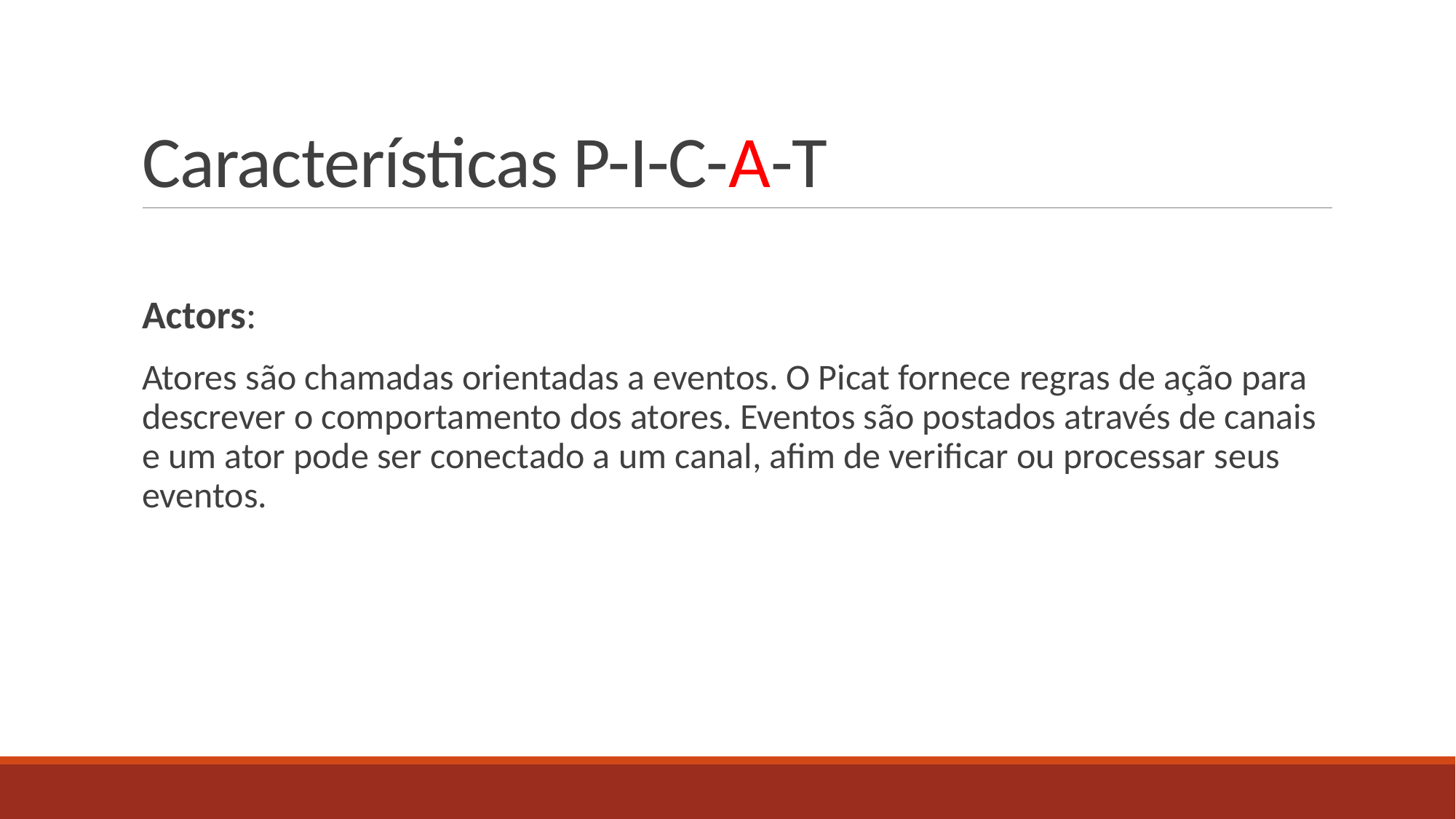

# Características P-I-C-A-T

Actors:
Atores são chamadas orientadas a eventos. O Picat fornece regras de ação para descrever o comportamento dos atores. Eventos são postados através de canais e um ator pode ser conectado a um canal, afim de verificar ou processar seus eventos.